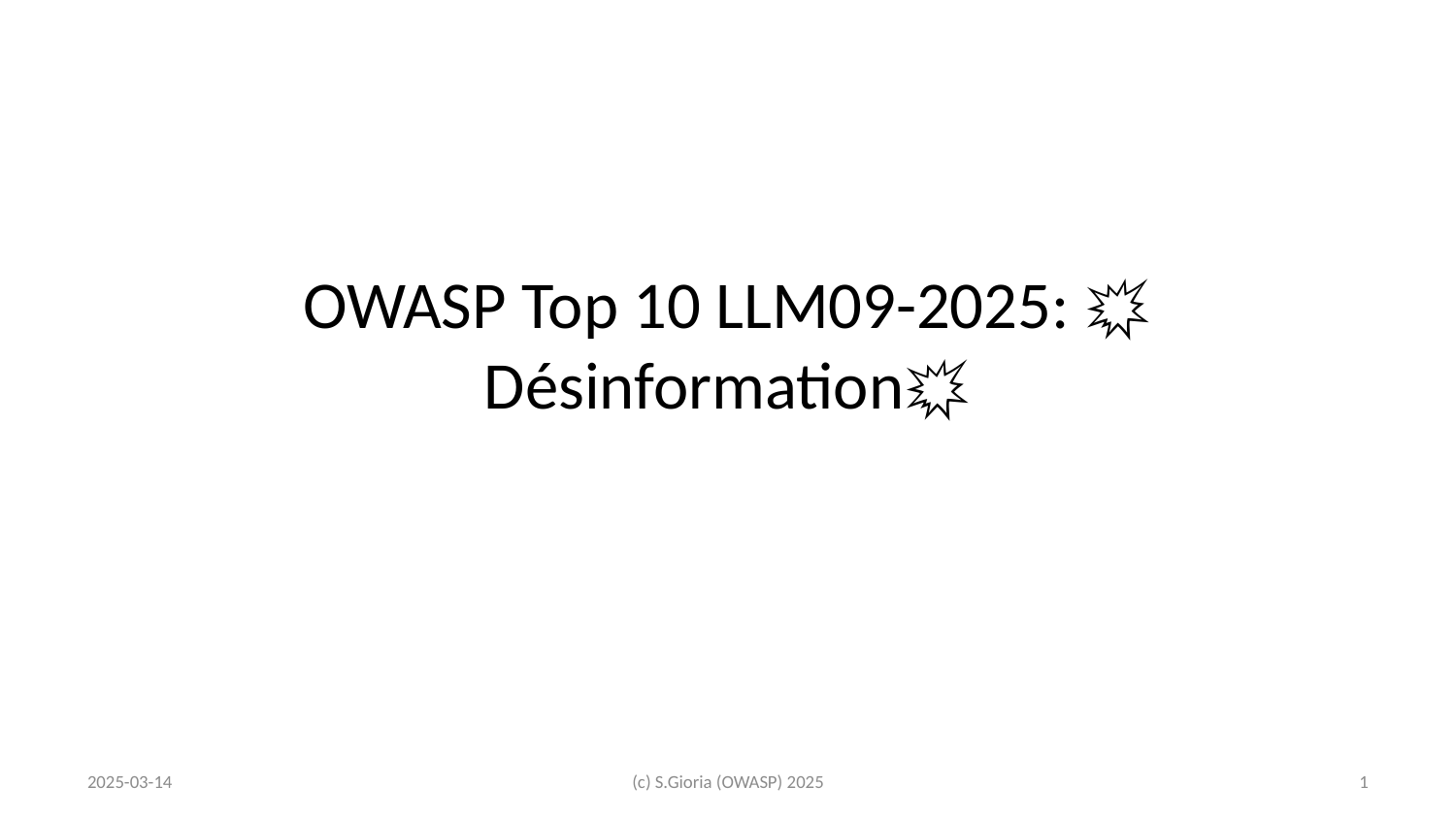

# OWASP Top 10 LLM09-2025: 💥Désinformation💥

2025-03-14
(c) S.Gioria (OWASP) 2025
1